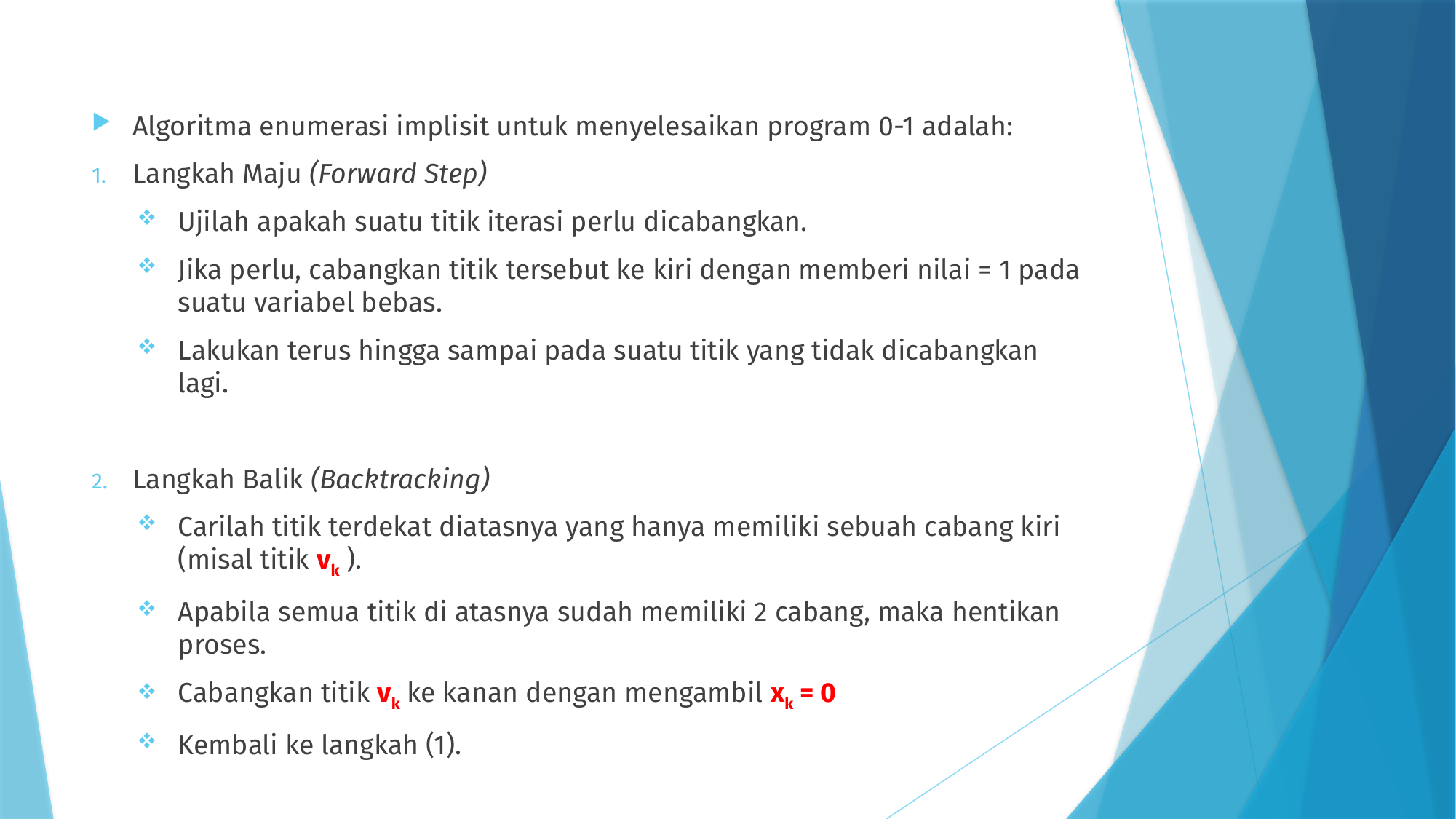

Algoritma enumerasi implisit untuk menyelesaikan program 0-1 adalah:
Langkah Maju (Forward Step)
Ujilah apakah suatu titik iterasi perlu dicabangkan.
Jika perlu, cabangkan titik tersebut ke kiri dengan memberi nilai = 1 pada suatu variabel bebas.
Lakukan terus hingga sampai pada suatu titik yang tidak dicabangkan lagi.

Langkah Balik (Backtracking)
Carilah titik terdekat diatasnya yang hanya memiliki sebuah cabang kiri (misal titik vk ).
Apabila semua titik di atasnya sudah memiliki 2 cabang, maka hentikan proses.
Cabangkan titik vk ke kanan dengan mengambil xk = 0
Kembali ke langkah (1).